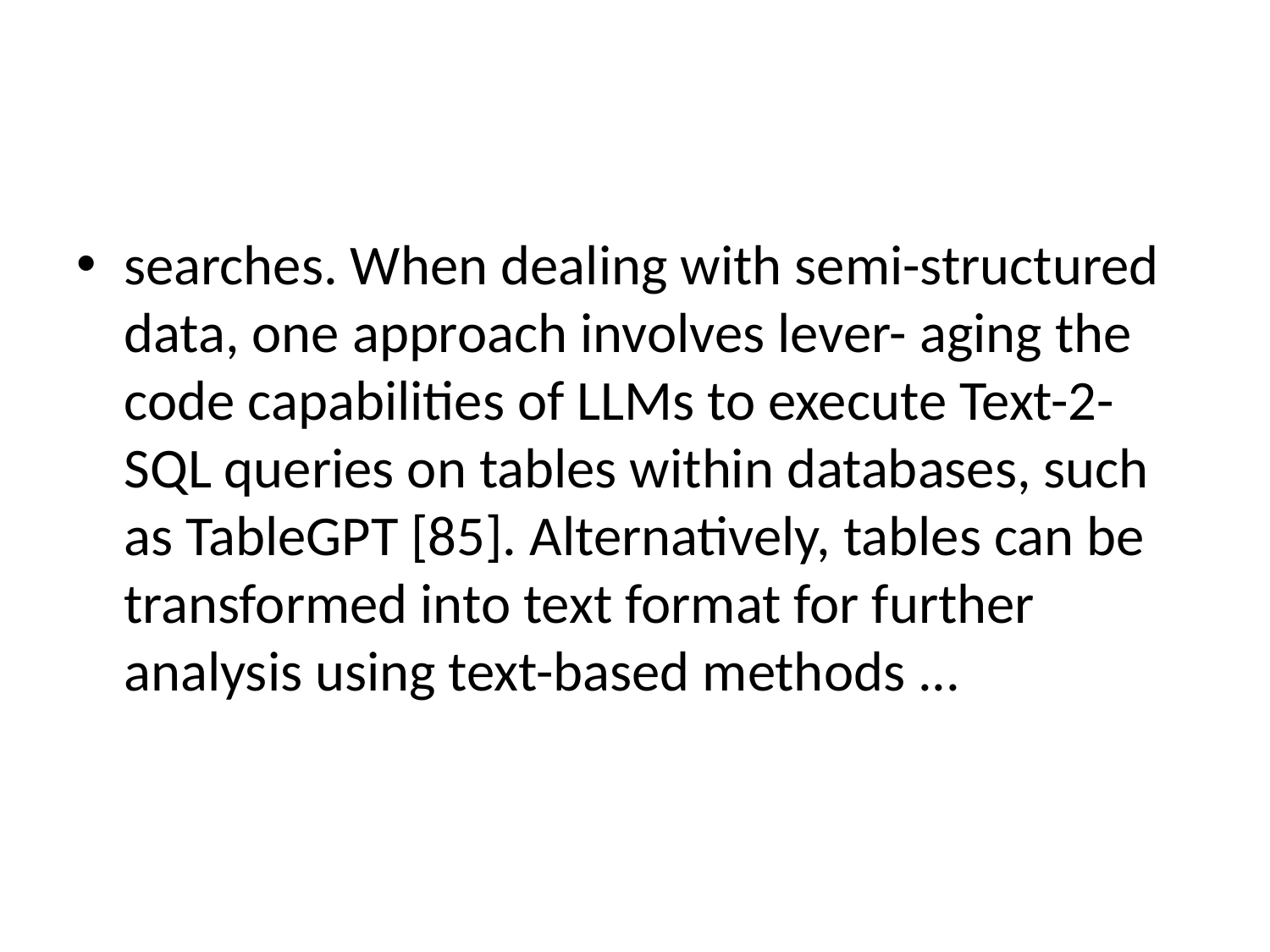

#
searches. When dealing with semi-structured data, one approach involves lever- aging the code capabilities of LLMs to execute Text-2-SQL queries on tables within databases, such as TableGPT [85]. Alternatively, tables can be transformed into text format for further analysis using text-based methods ...